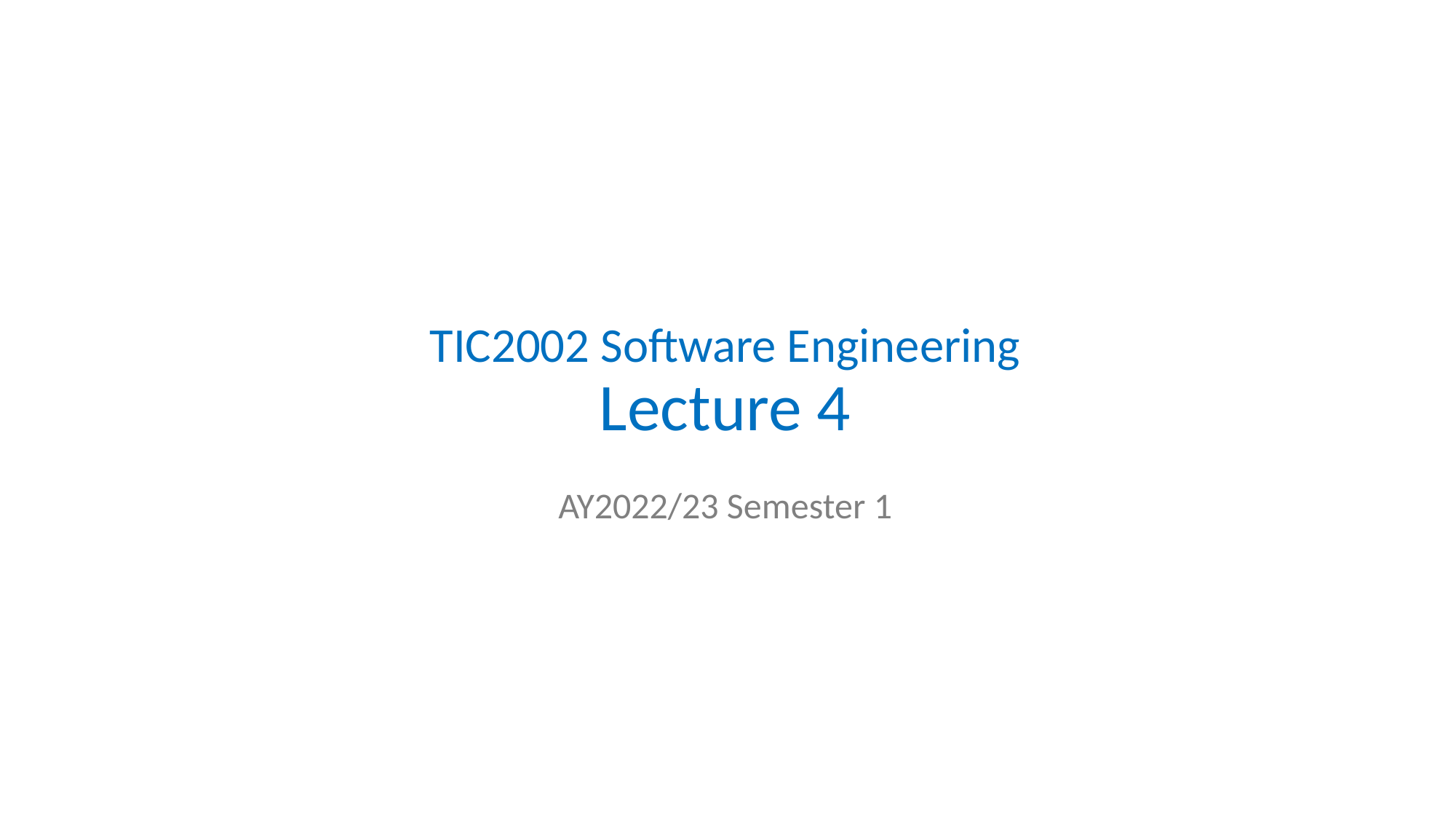

# TIC2002 Software Engineering Lecture 4
AY2022/23 Semester 1